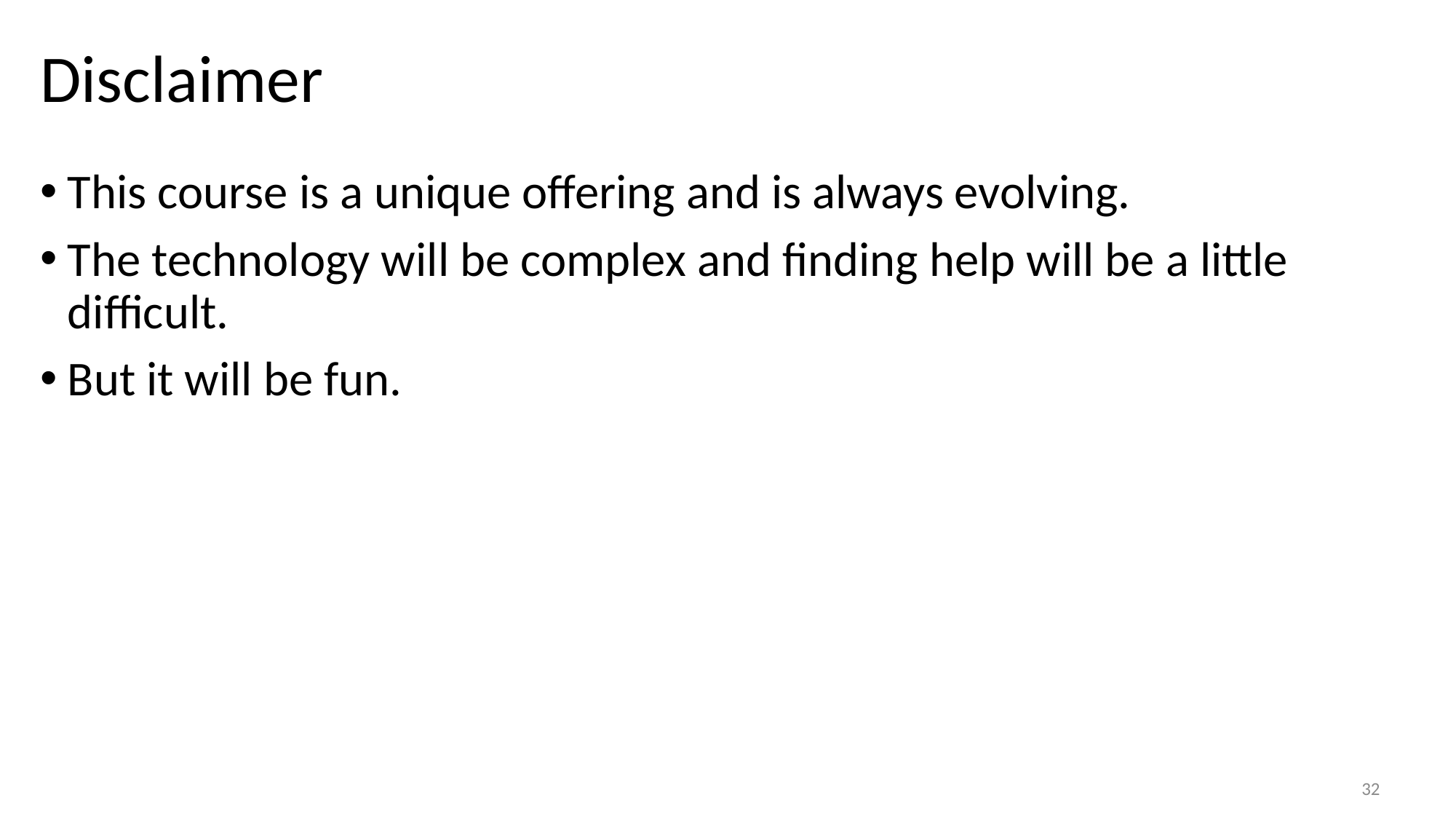

# Disclaimer
This course is a unique offering and is always evolving.
The technology will be complex and finding help will be a little difficult.
But it will be fun.